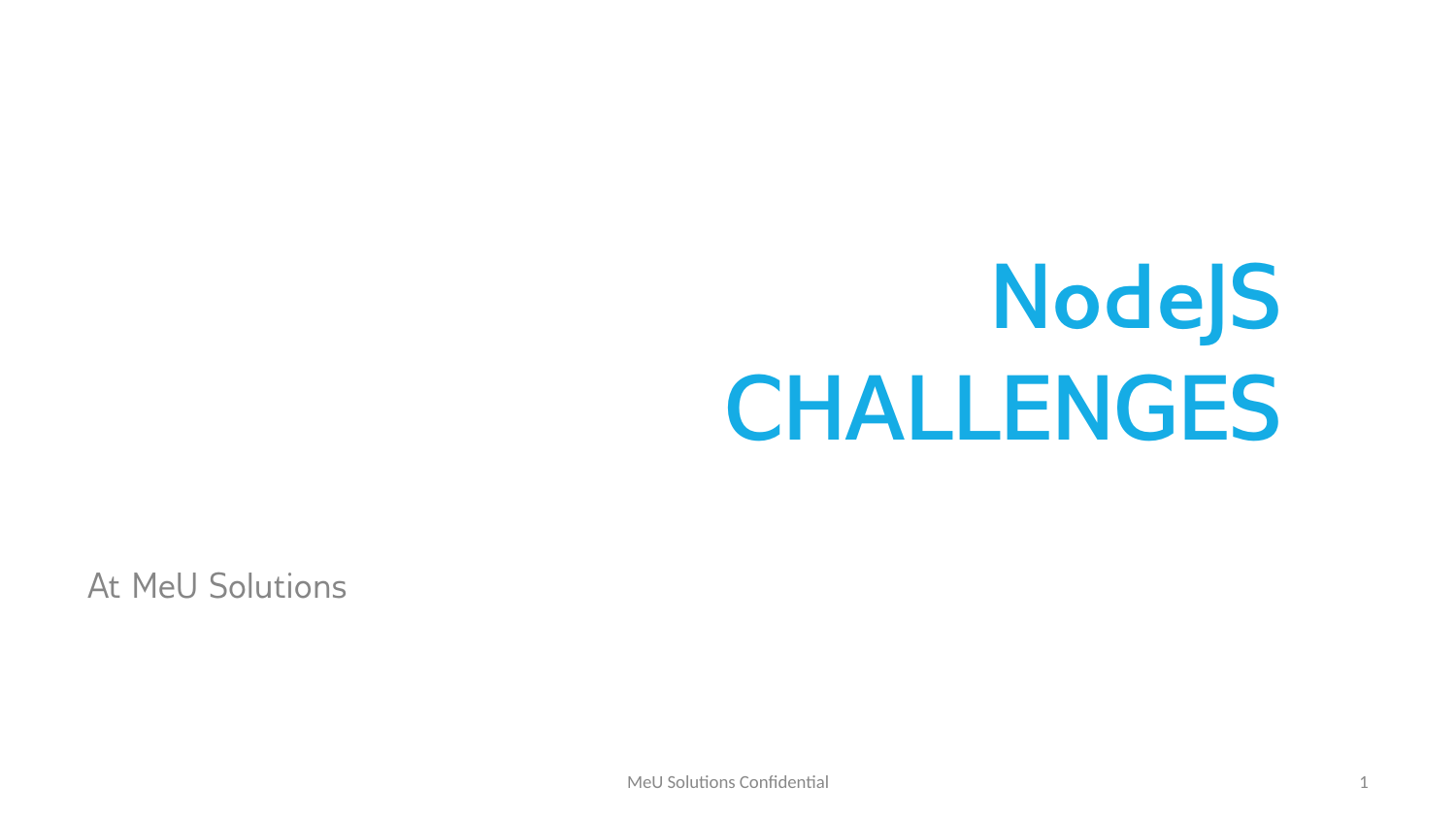

NodeJS
 CHALLENGES

At MeU Solutions

MeU Solutions Confidential
1